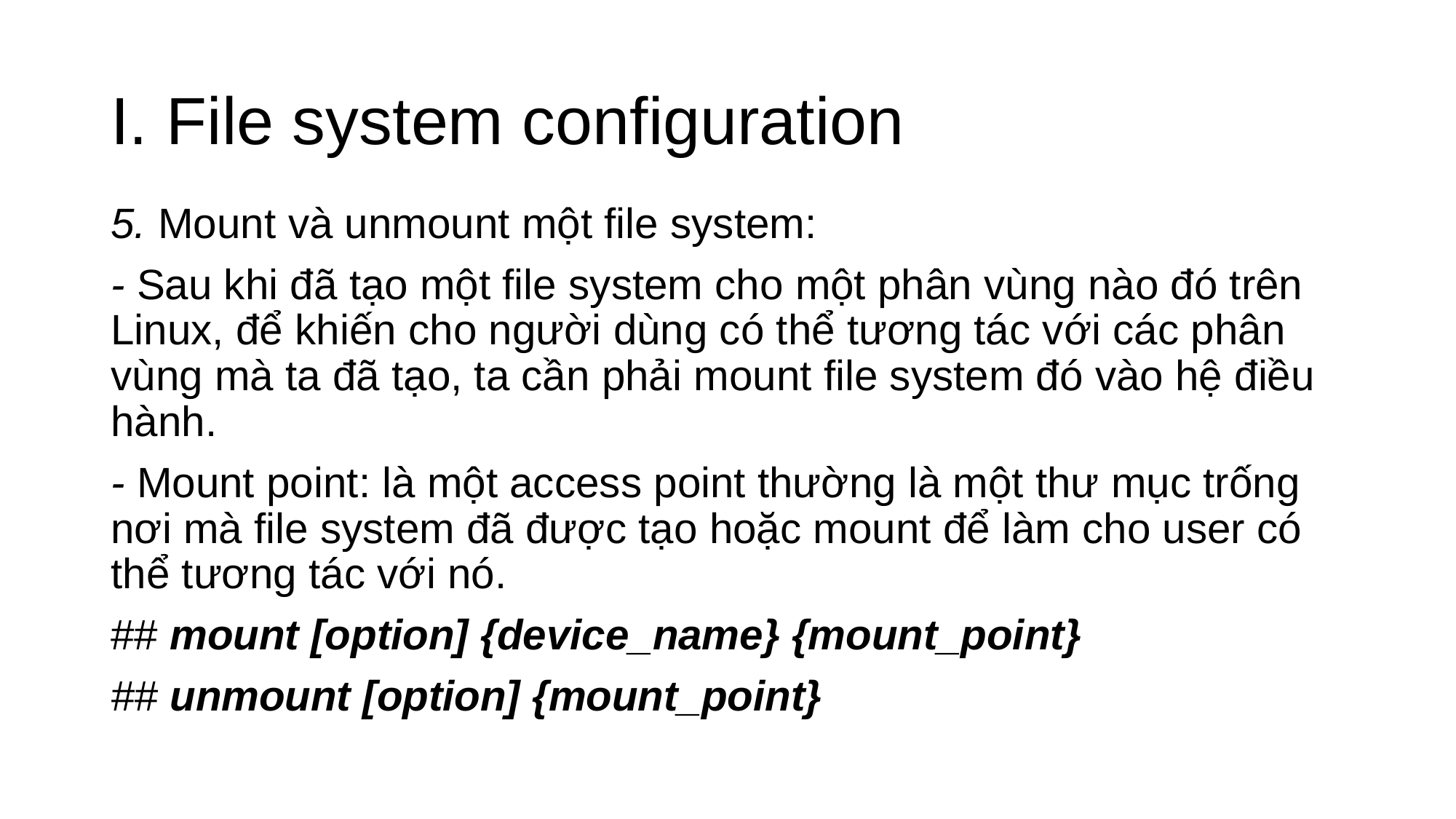

# I. File system configuration
5. Mount và unmount một file system:
- Sau khi đã tạo một file system cho một phân vùng nào đó trên Linux, để khiến cho người dùng có thể tương tác với các phân vùng mà ta đã tạo, ta cần phải mount file system đó vào hệ điều hành.
- Mount point: là một access point thường là một thư mục trống nơi mà file system đã được tạo hoặc mount để làm cho user có thể tương tác với nó.
## mount [option] {device_name} {mount_point}
## unmount [option] {mount_point}